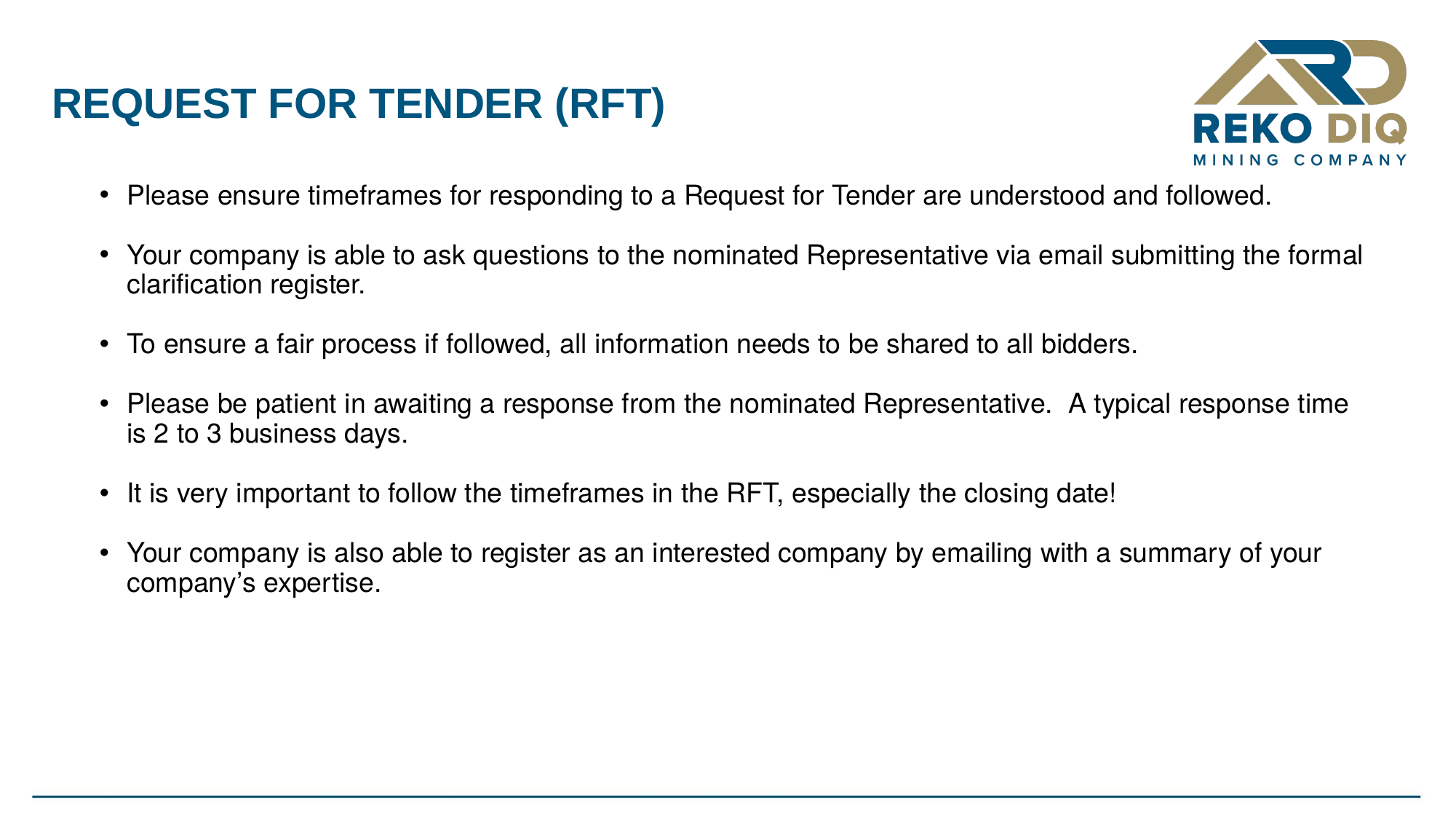

# REQUEST FOR TENDER (RFT)
Please ensure timeframes for responding to a Request for Tender are understood and followed.
Your company is able to ask questions to the nominated Representative via email submitting the formal clarification register.
To ensure a fair process if followed, all information needs to be shared to all bidders.
Please be patient in awaiting a response from the nominated Representative.  A typical response time is 2 to 3 business days.
It is very important to follow the timeframes in the RFT, especially the closing date!
Your company is also able to register as an interested company by emailing with a summary of your company’s expertise.